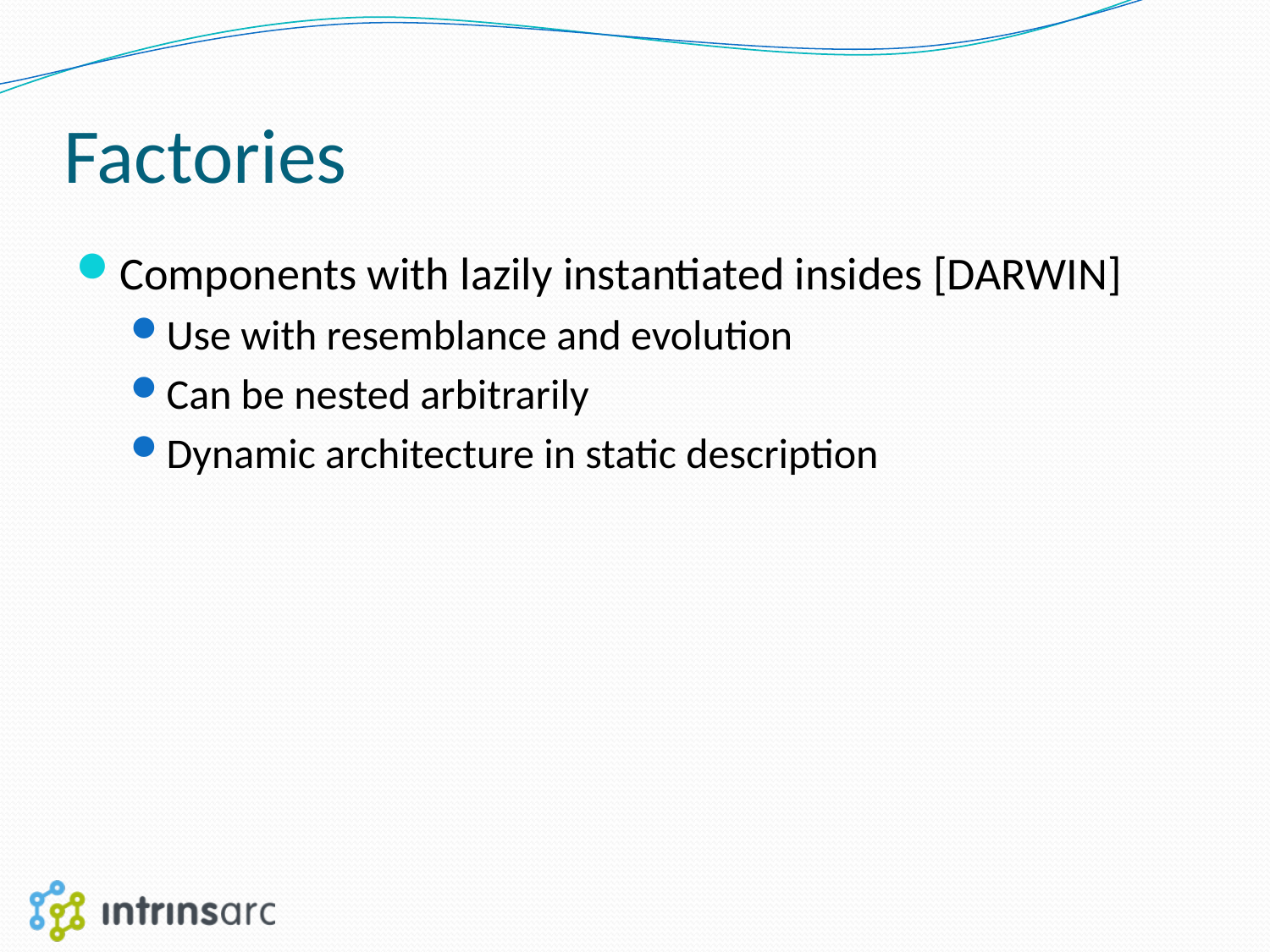

# Factories
Components with lazily instantiated insides [DARWIN]
Use with resemblance and evolution
Can be nested arbitrarily
Dynamic architecture in static description